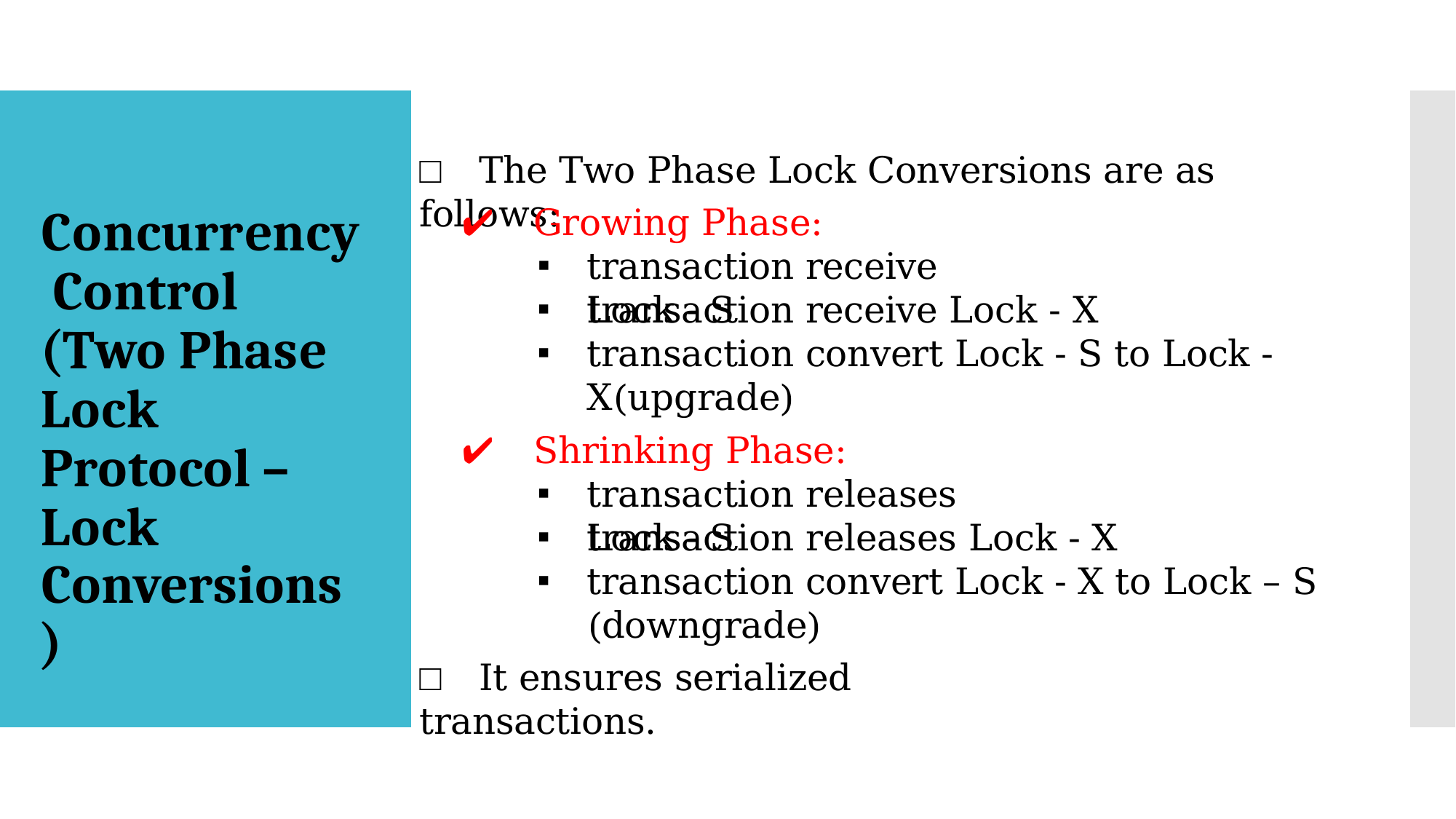

□	The Two Phase Lock Conversions are as follows:
Concurrency  Control  (Two Phase  Lock  Protocol –  Lock
Conversions)
✔	Growing Phase:
transaction receive Lock - S
transaction receive Lock - X
transaction convert Lock - S to Lock - X(upgrade)
✔	Shrinking Phase:
transaction releases Lock - S
transaction releases Lock - X
transaction convert Lock - X to Lock – S (downgrade)
□	It ensures serialized transactions.